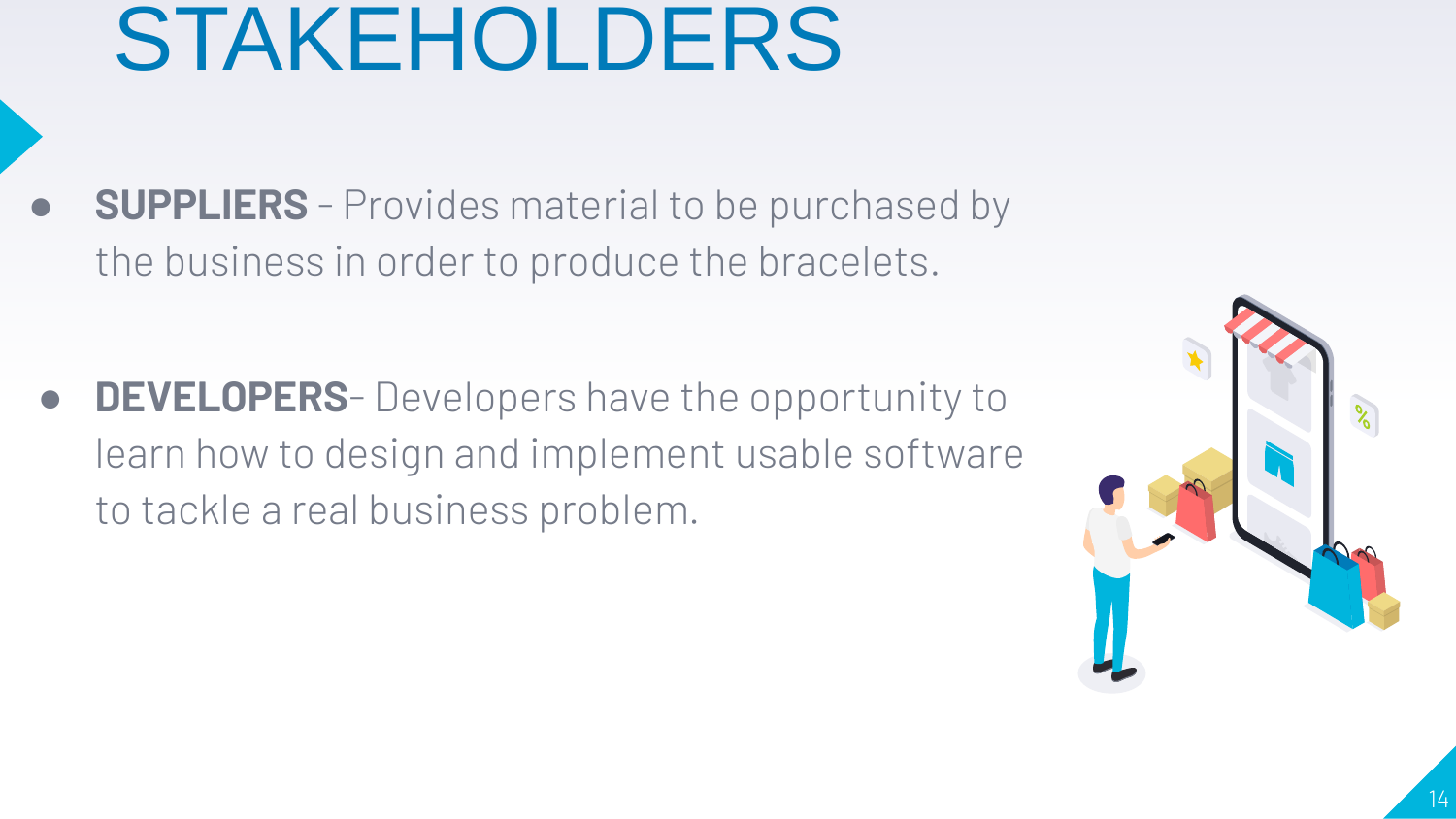

# STAKEHOLDERS
SUPPLIERS - Provides material to be purchased by the business in order to produce the bracelets.

DEVELOPERS- Developers have the opportunity to learn how to design and implement usable software to tackle a real business problem.

14